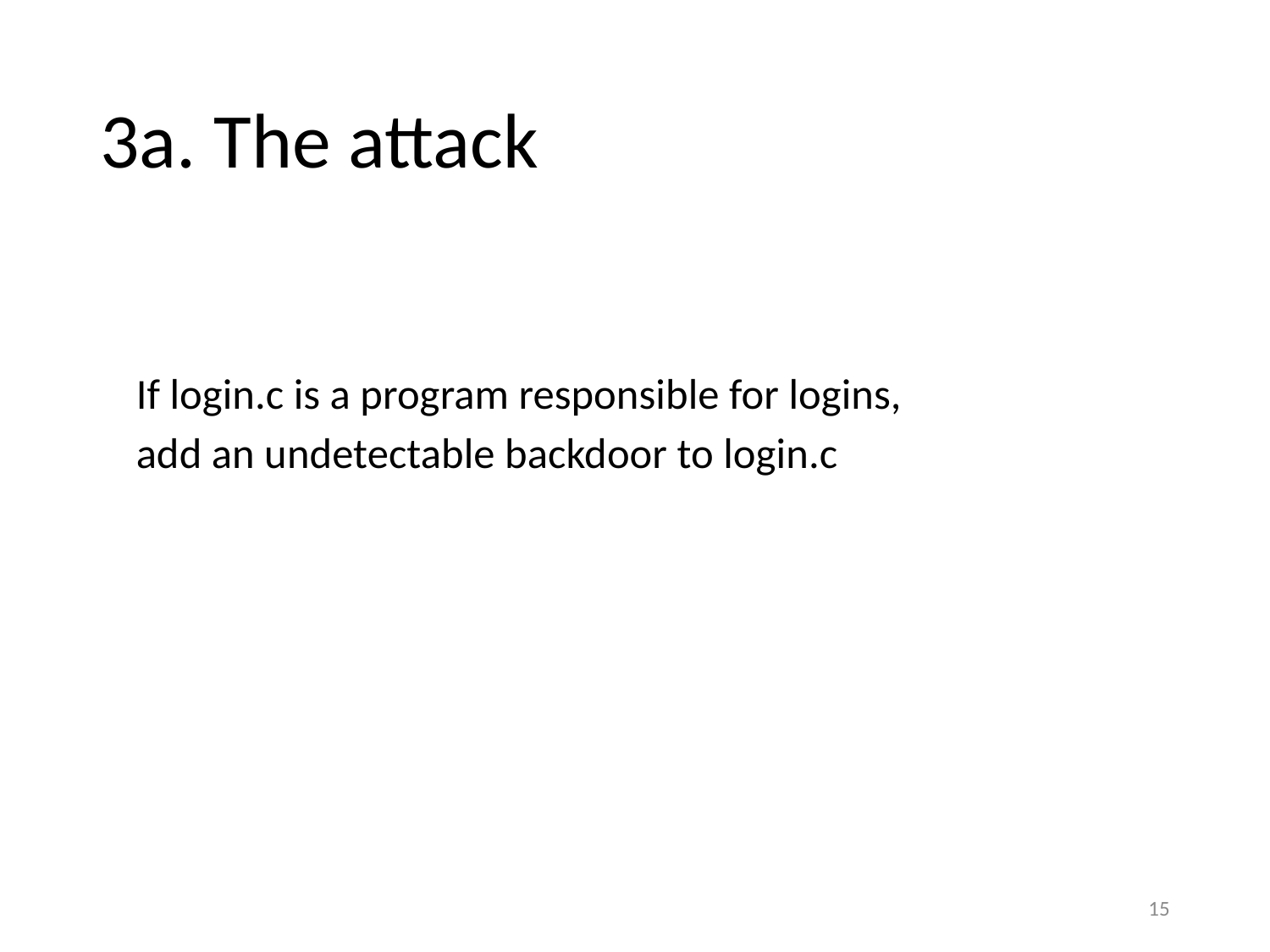

# 3a. The attack
If login.c is a program responsible for logins,
add an undetectable backdoor to login.c
15